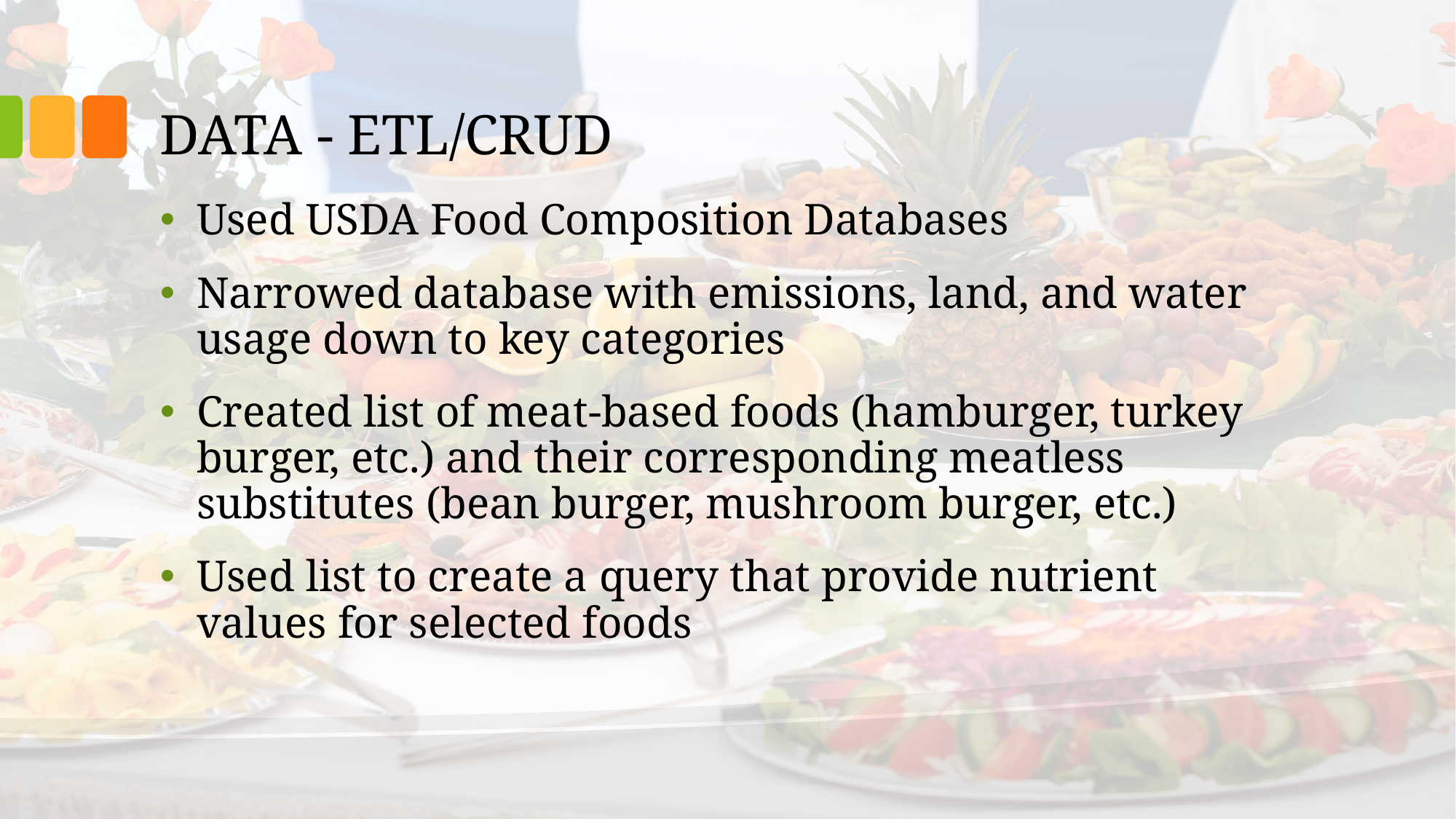

# DATA - ETL/CRUD
Used USDA Food Composition Databases
Narrowed database with emissions, land, and water usage down to key categories
Created list of meat-based foods (hamburger, turkey burger, etc.) and their corresponding meatless substitutes (bean burger, mushroom burger, etc.)
Used list to create a query that provide nutrient values for selected foods